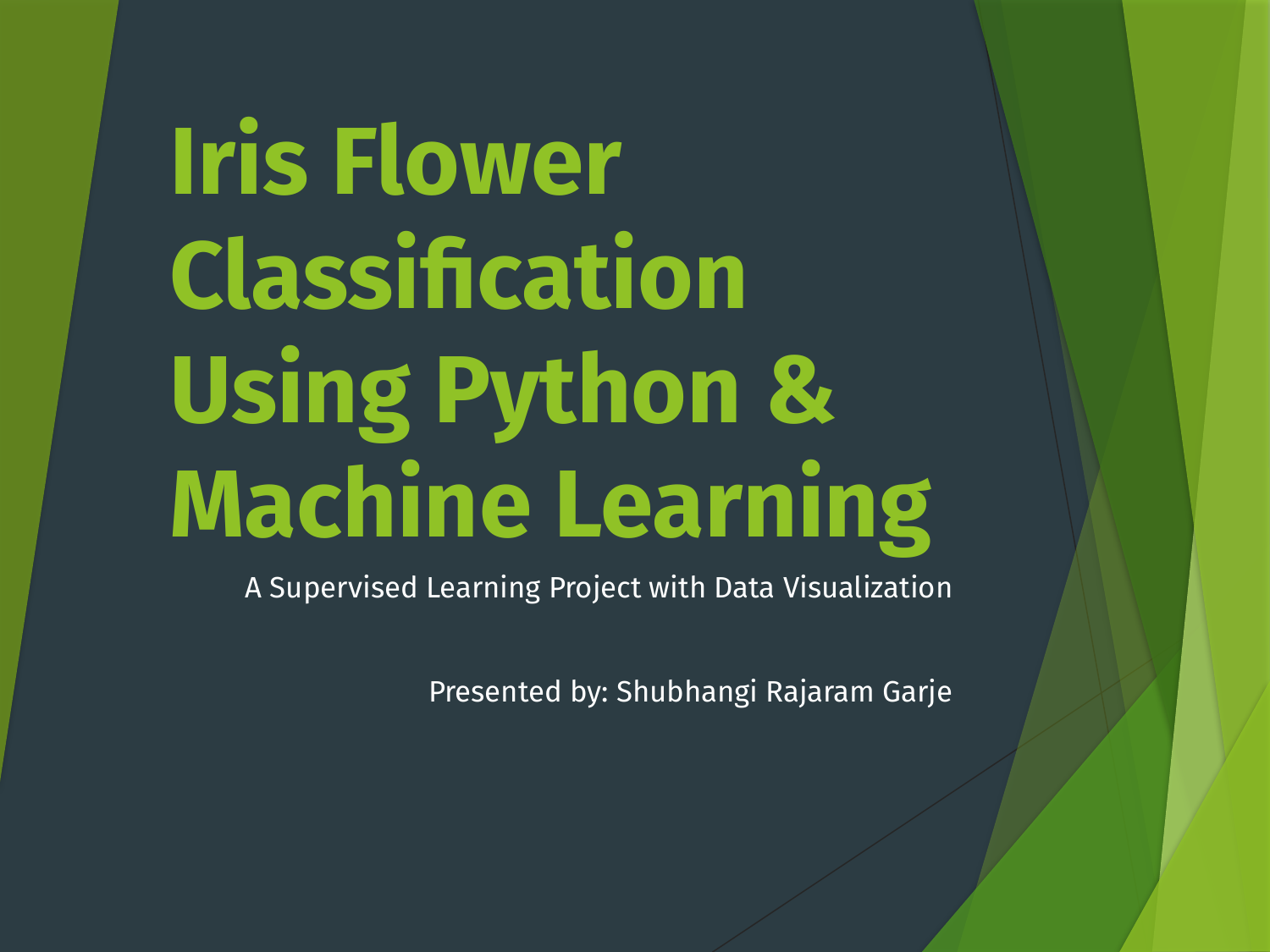

# Iris Flower Classification Using Python & Machine Learning
A Supervised Learning Project with Data Visualization

Presented by: Shubhangi Rajaram Garje